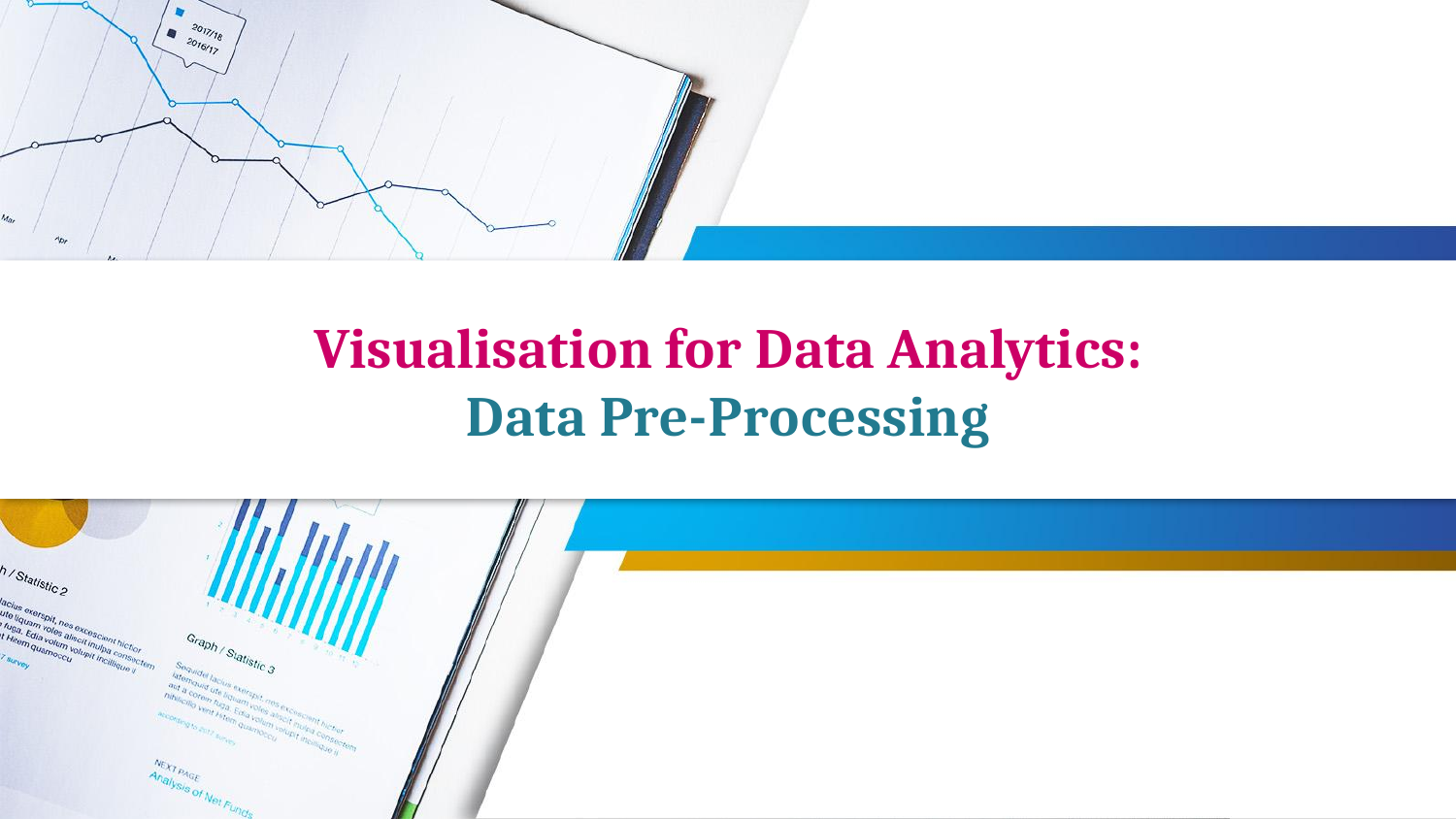

# Visualisation for Data Analytics: Data Pre-Processing